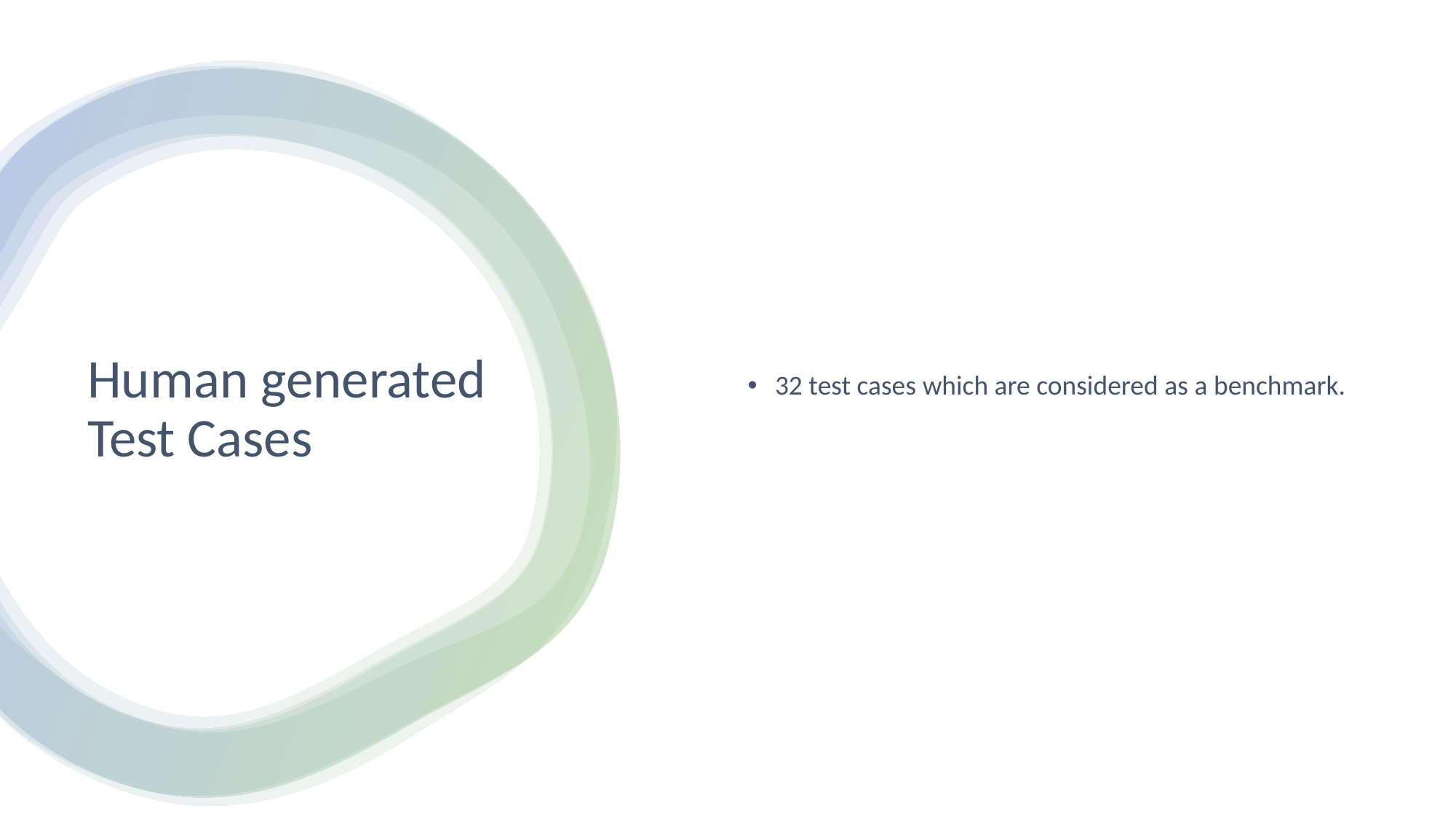

32 test cases which are considered as a benchmark.

# Human generated Test Cases